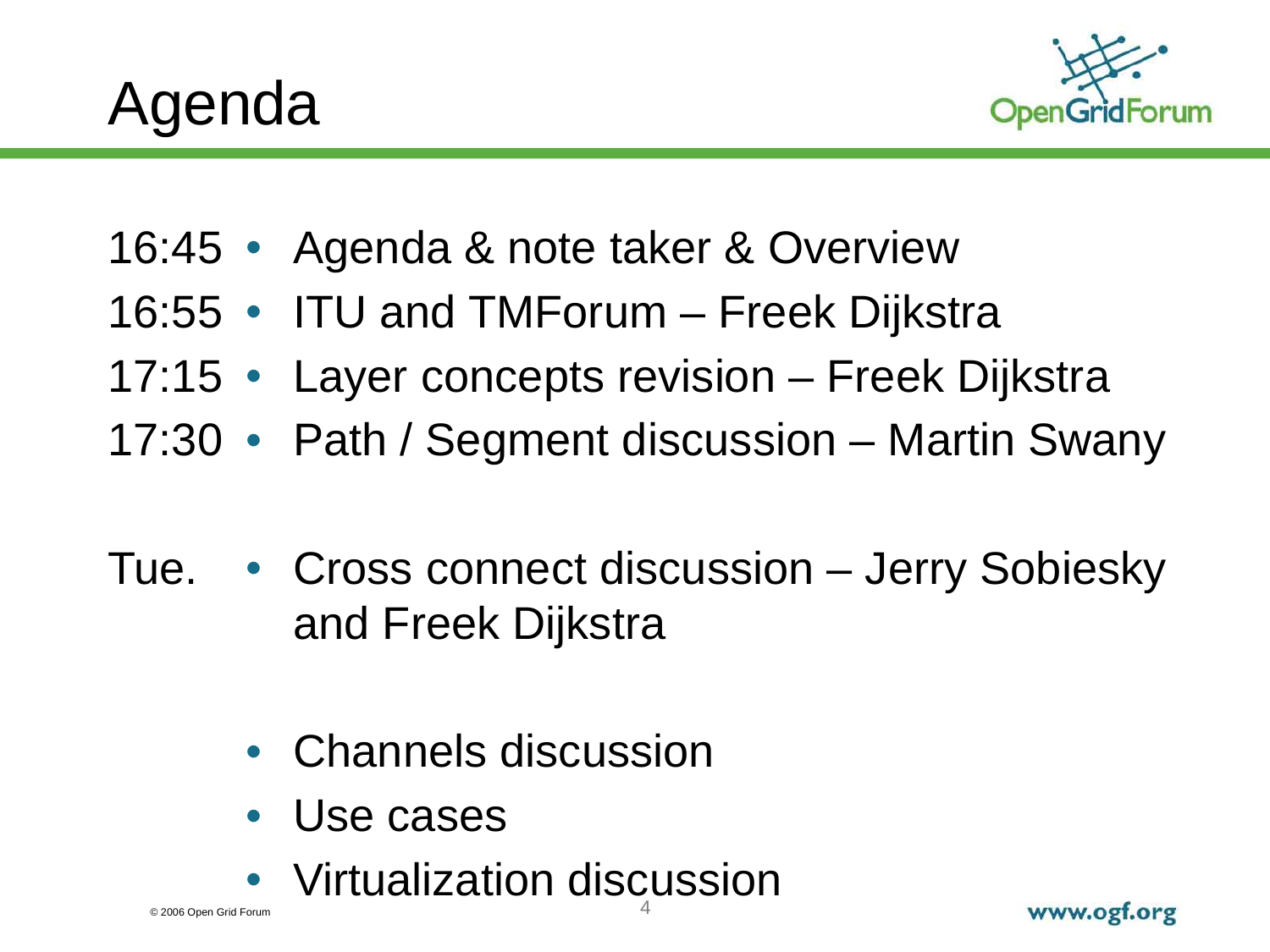

# Agenda
16:45
16:55
17:15
17:30

Tue.

Agenda & note taker & Overview
ITU and TMForum – Freek Dijkstra
Layer concepts revision – Freek Dijkstra
Path / Segment discussion – Martin Swany

Cross connect discussion – Jerry Sobiesky and Freek Dijkstra

Channels discussion
Use cases
Virtualization discussion

4